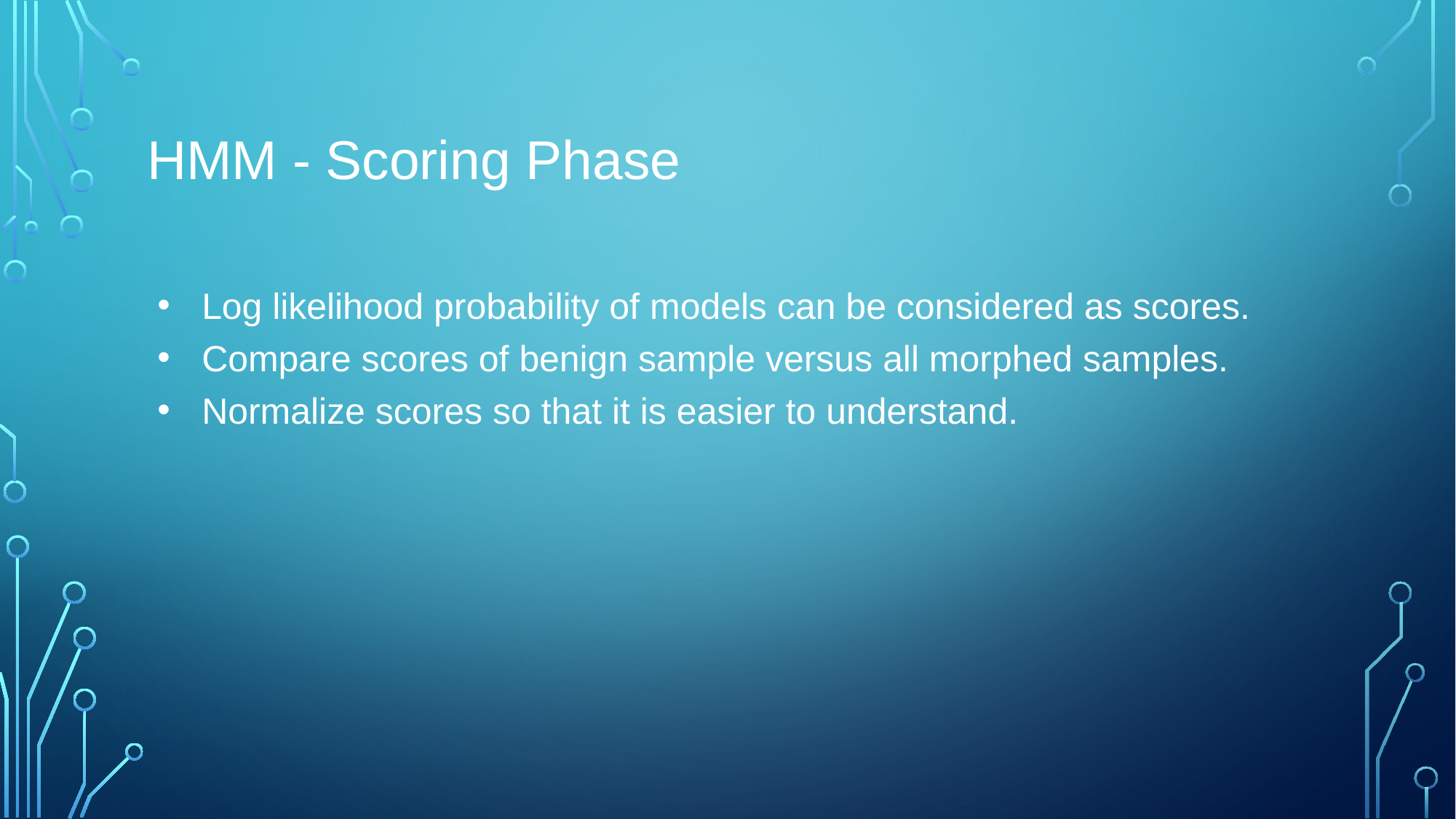

# HMM - Scoring Phase
Log likelihood probability of models can be considered as scores.
Compare scores of benign sample versus all morphed samples.
Normalize scores so that it is easier to understand.